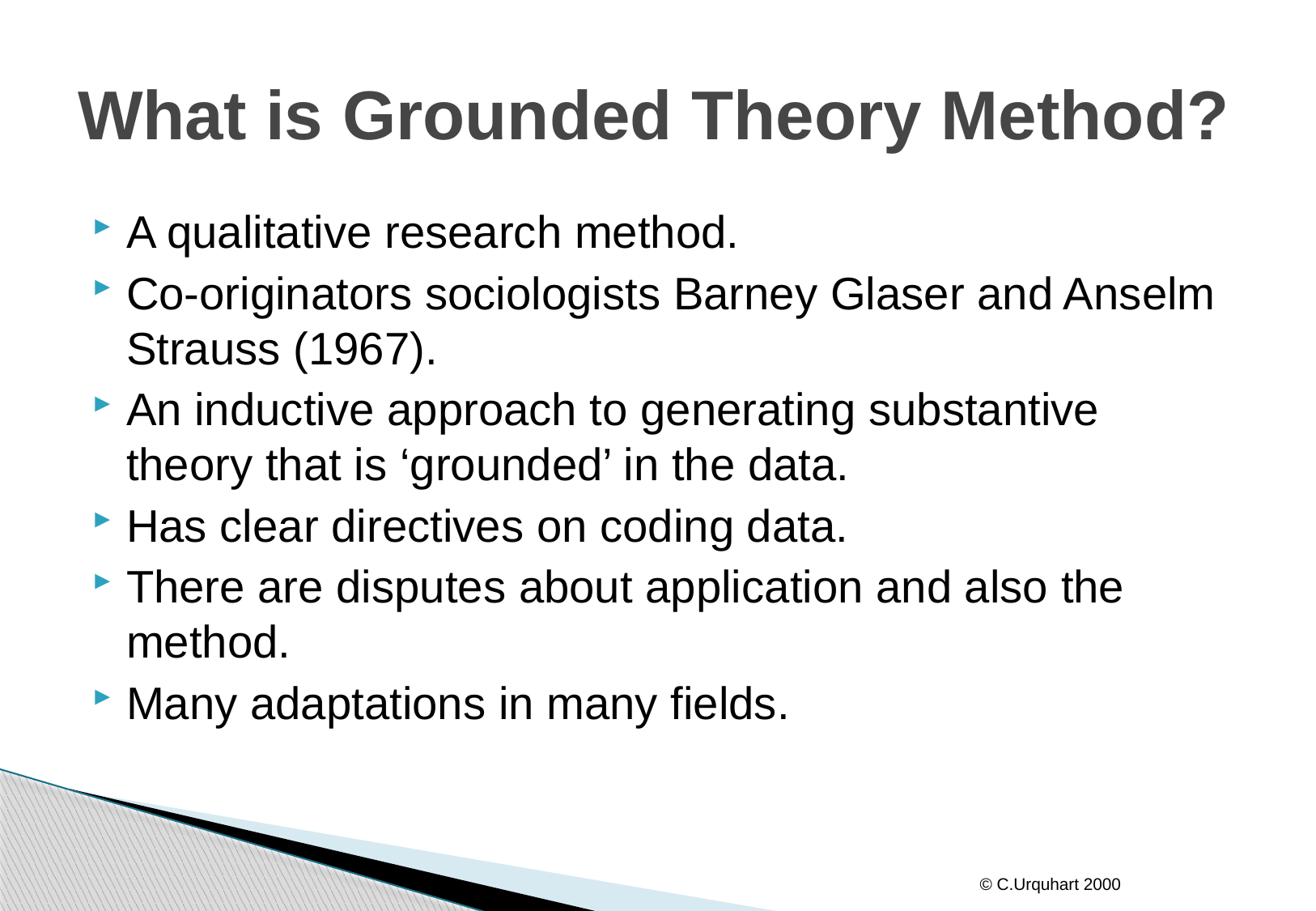

# What is Grounded Theory Method?
A qualitative research method.
Co-originators sociologists Barney Glaser and Anselm Strauss (1967).
An inductive approach to generating substantive theory that is ‘grounded’ in the data.
Has clear directives on coding data.
There are disputes about application and also the method.
Many adaptations in many fields.

© C.Urquhart 2000